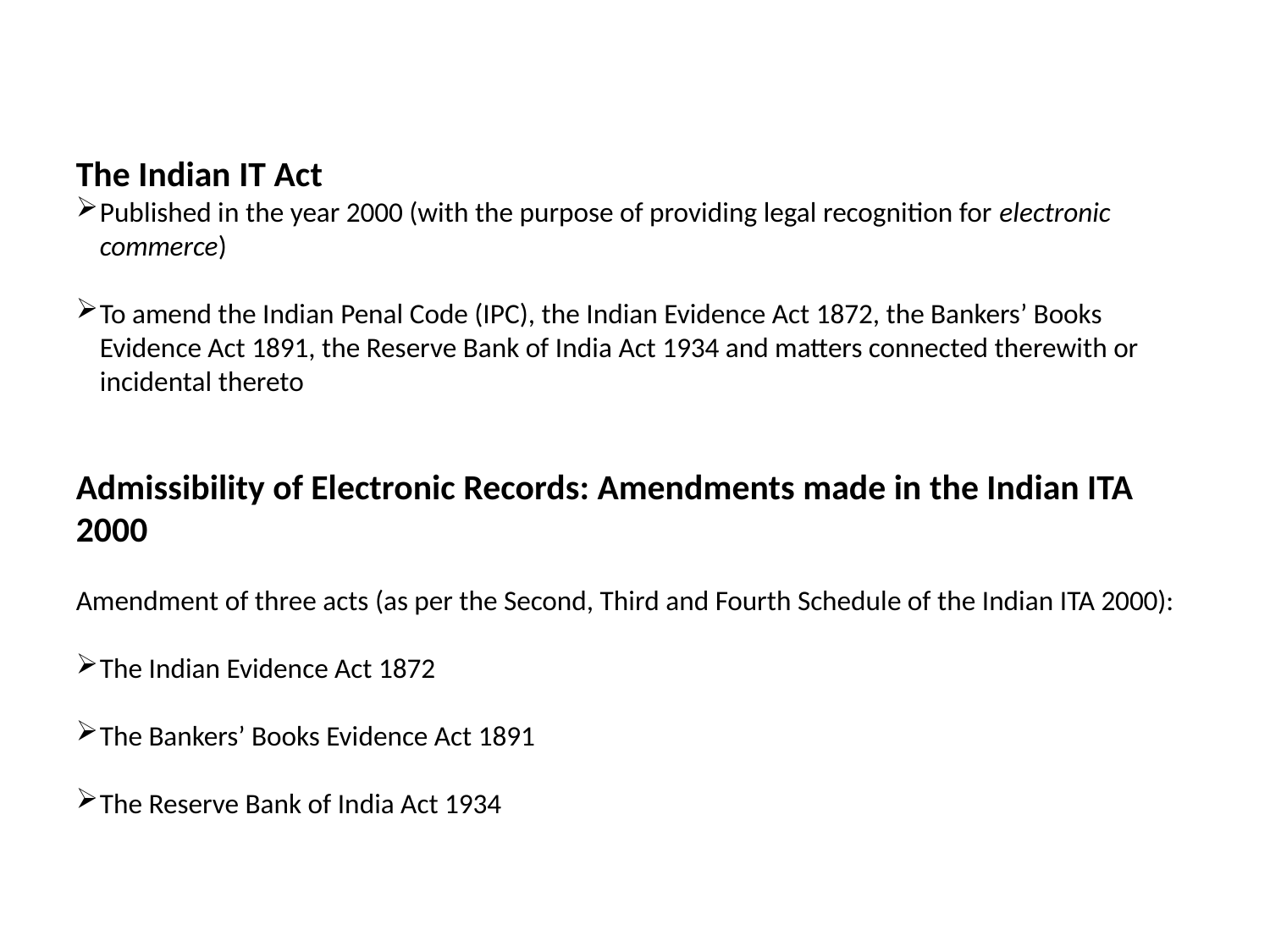

The Indian IT Act
Published in the year 2000 (with the purpose of providing legal recognition for electronic commerce)

To amend the Indian Penal Code (IPC), the Indian Evidence Act 1872, the Bankers’ Books Evidence Act 1891, the Reserve Bank of India Act 1934 and matters connected therewith or incidental thereto

Admissibility of Electronic Records: Amendments made in the Indian ITA 2000

Amendment of three acts (as per the Second, Third and Fourth Schedule of the Indian ITA 2000):

The Indian Evidence Act 1872

The Bankers’ Books Evidence Act 1891

The Reserve Bank of India Act 1934